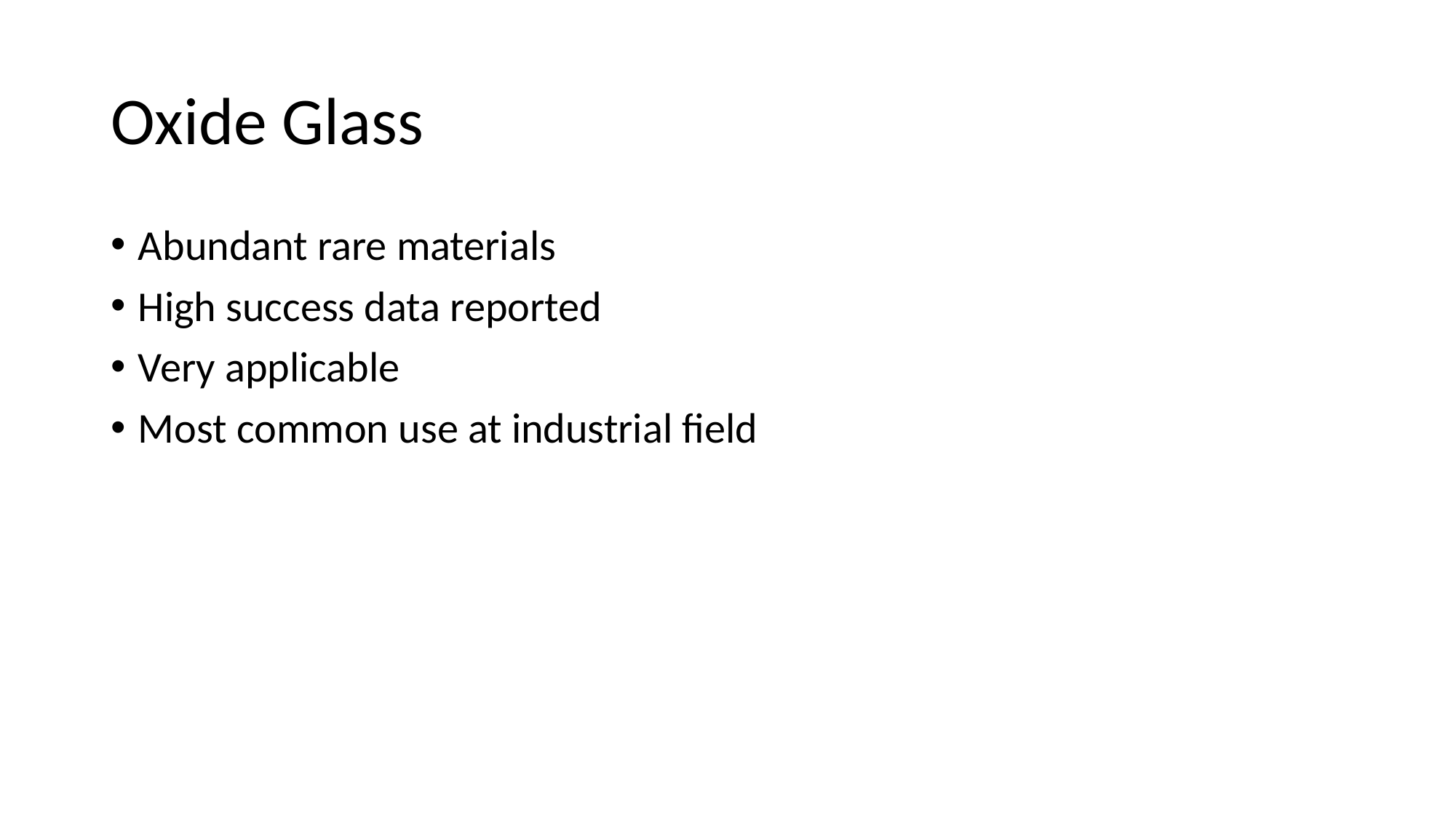

# Oxide Glass
Abundant rare materials
High success data reported
Very applicable
Most common use at industrial field